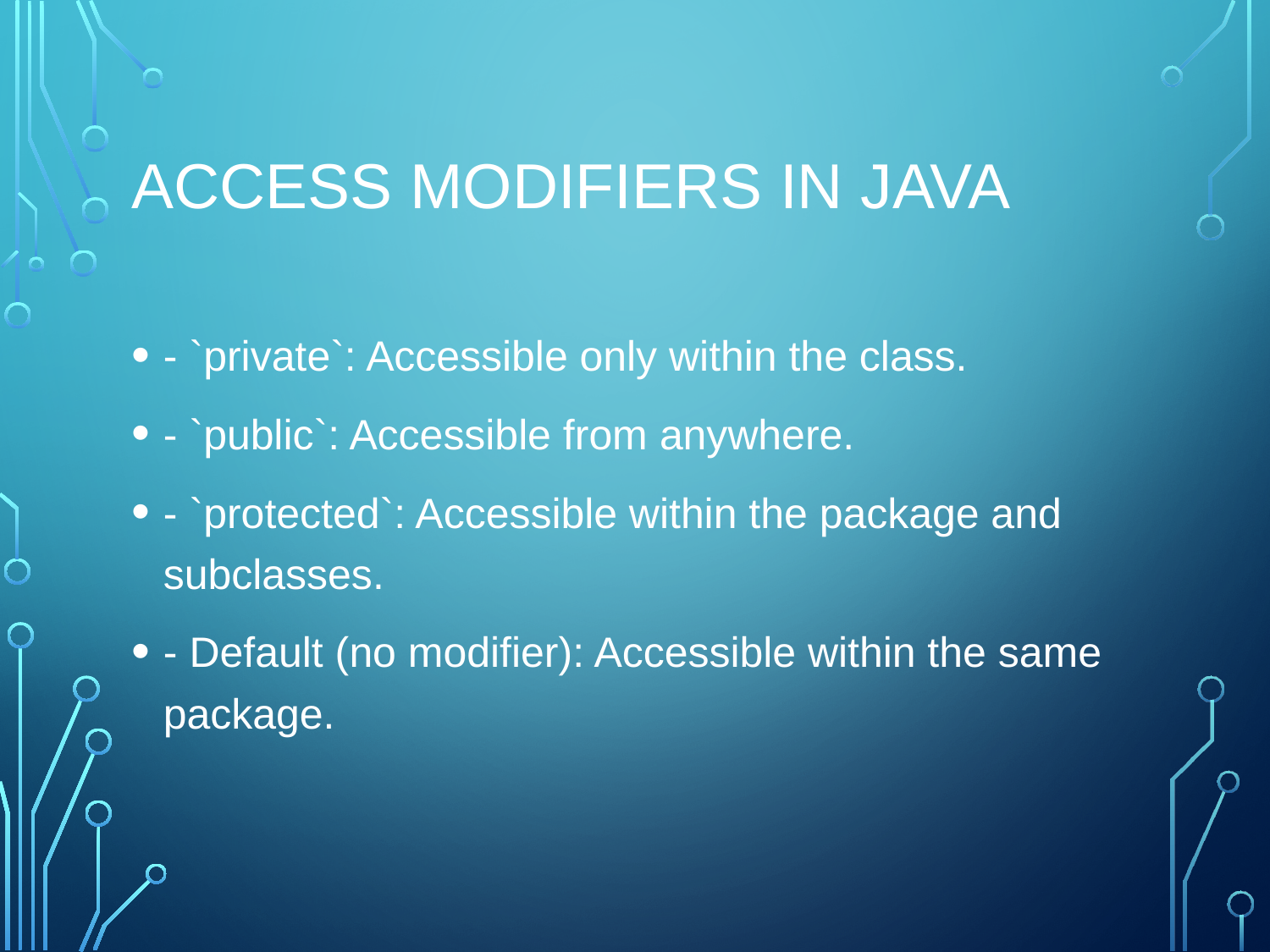

# Access Modifiers in Java
- `private`: Accessible only within the class.
- `public`: Accessible from anywhere.
- `protected`: Accessible within the package and subclasses.
- Default (no modifier): Accessible within the same package.